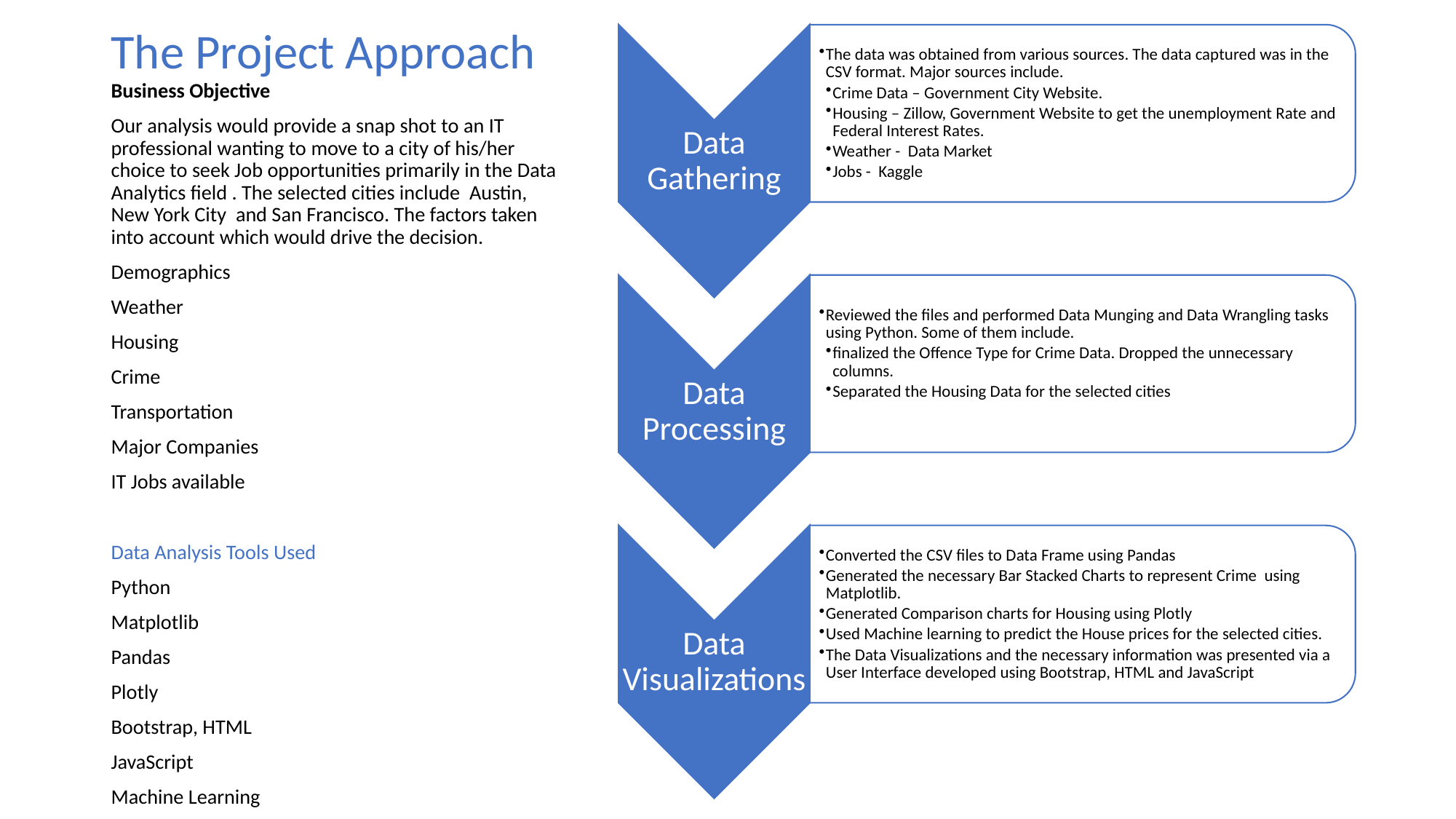

# The Project Approach
Data Gathering
The data was obtained from various sources. The data captured was in the CSV format. Major sources include.
Crime Data – Government City Website.
Housing – Zillow, Government Website to get the unemployment Rate and Federal Interest Rates.
Weather -  Data Market
Jobs -  Kaggle
Data Processing
Reviewed the files and performed Data Munging and Data Wrangling tasks using Python. Some of them include.
finalized the Offence Type for Crime Data. Dropped the unnecessary columns.
Separated the Housing Data for the selected cities

Data Visualizations
Converted the CSV files to Data Frame using Pandas
Generated the necessary Bar Stacked Charts to represent Crime  using Matplotlib.
Generated Comparison charts for Housing using Plotly
Used Machine learning to predict the House prices for the selected cities.
The Data Visualizations and the necessary information was presented via a User Interface developed using Bootstrap, HTML and JavaScript
Business Objective
Our analysis would provide a snap shot to an IT professional wanting to move to a city of his/her choice to seek Job opportunities primarily in the Data Analytics field . The selected cities include  Austin, New York City  and San Francisco. The factors taken into account which would drive the decision.
Demographics
Weather
Housing
Crime
Transportation
Major Companies
IT Jobs available

Data Analysis Tools Used
Python
Matplotlib
Pandas
Plotly
Bootstrap, HTML
JavaScript
Machine Learning